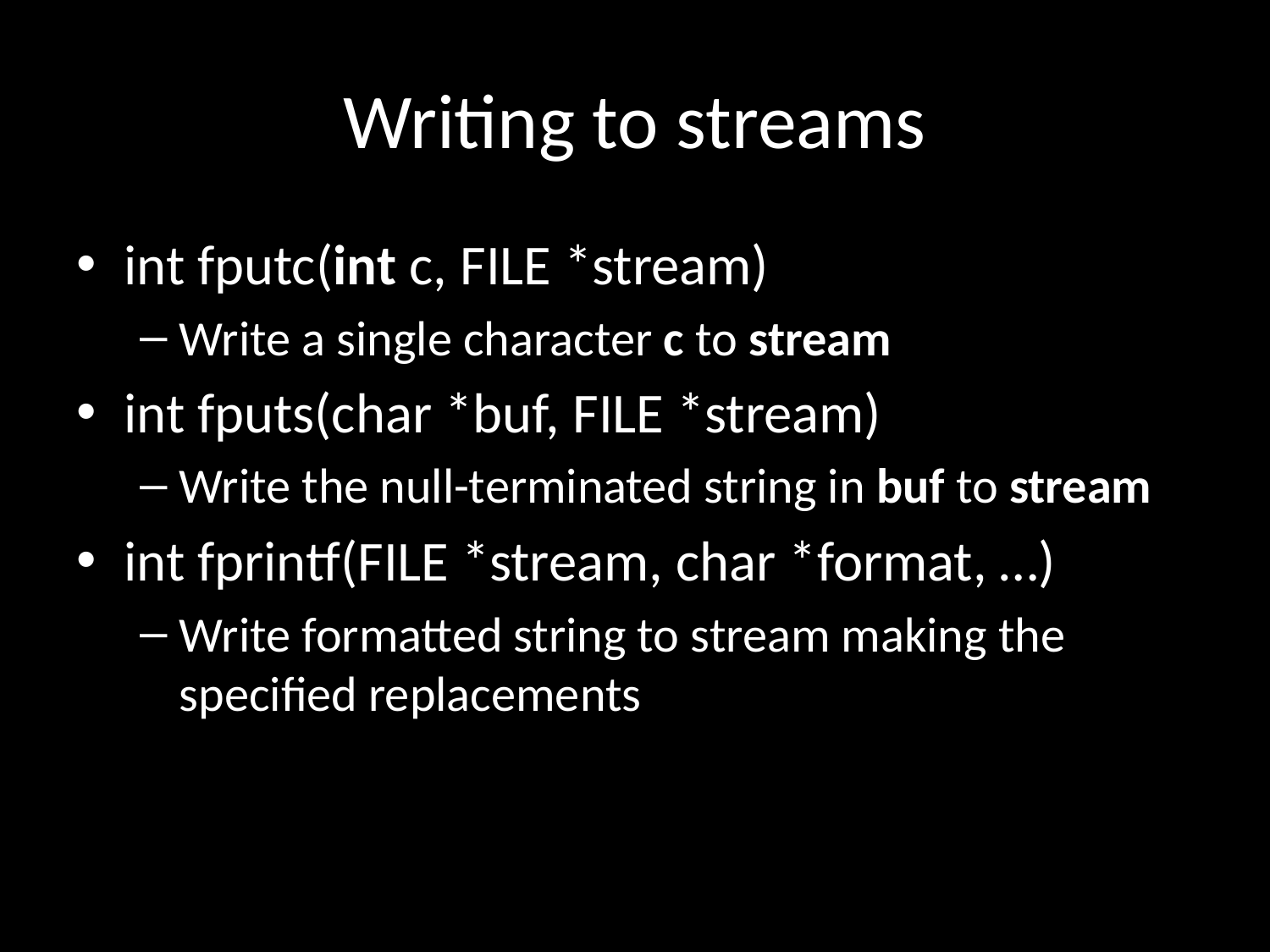

# Writing to streams
int fputc(int c, FILE *stream)
Write a single character c to stream
int fputs(char *buf, FILE *stream)
Write the null-terminated string in buf to stream
int fprintf(FILE *stream, char *format, …)
Write formatted string to stream making the specified replacements